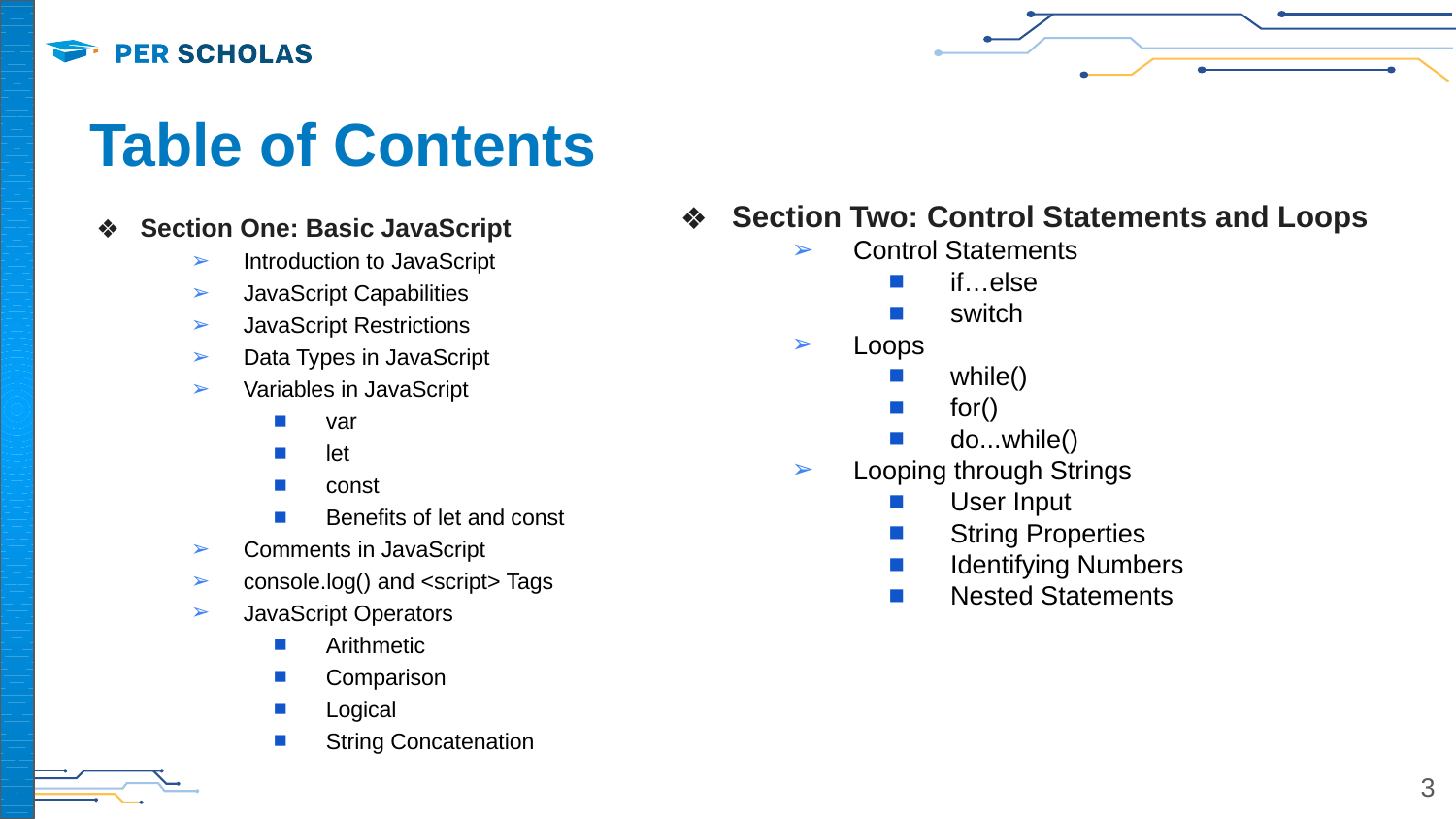

# Table of Contents
Section Two: Control Statements and Loops
Control Statements
if…else
switch
Loops
while()
for()
do...while()
Looping through Strings
User Input
String Properties
Identifying Numbers
Nested Statements
Section One: Basic JavaScript
Introduction to JavaScript
JavaScript Capabilities
JavaScript Restrictions
Data Types in JavaScript
Variables in JavaScript
var
let
const
Benefits of let and const
Comments in JavaScript
console.log() and <script> Tags
JavaScript Operators
Arithmetic
Comparison
Logical
String Concatenation
3